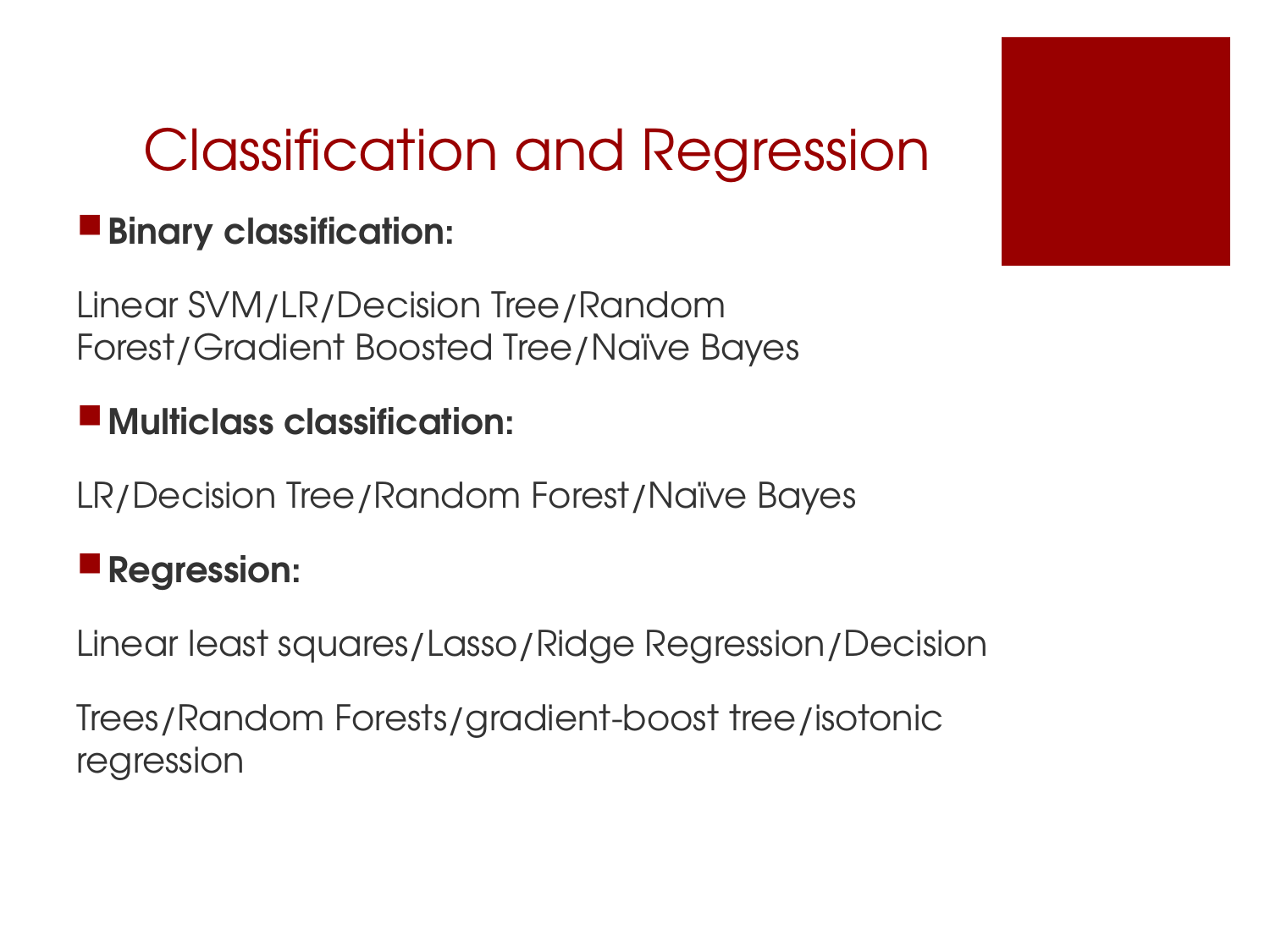

# Classification and Regression
Binary classification:
Linear SVM/LR/Decision Tree/Random Forest/Gradient Boosted Tree/Naïve Bayes
Multiclass classification:
LR/Decision Tree/Random Forest/Naïve Bayes
Regression:
Linear least squares/Lasso/Ridge Regression/Decision
Trees/Random Forests/gradient-boost tree/isotonic regression